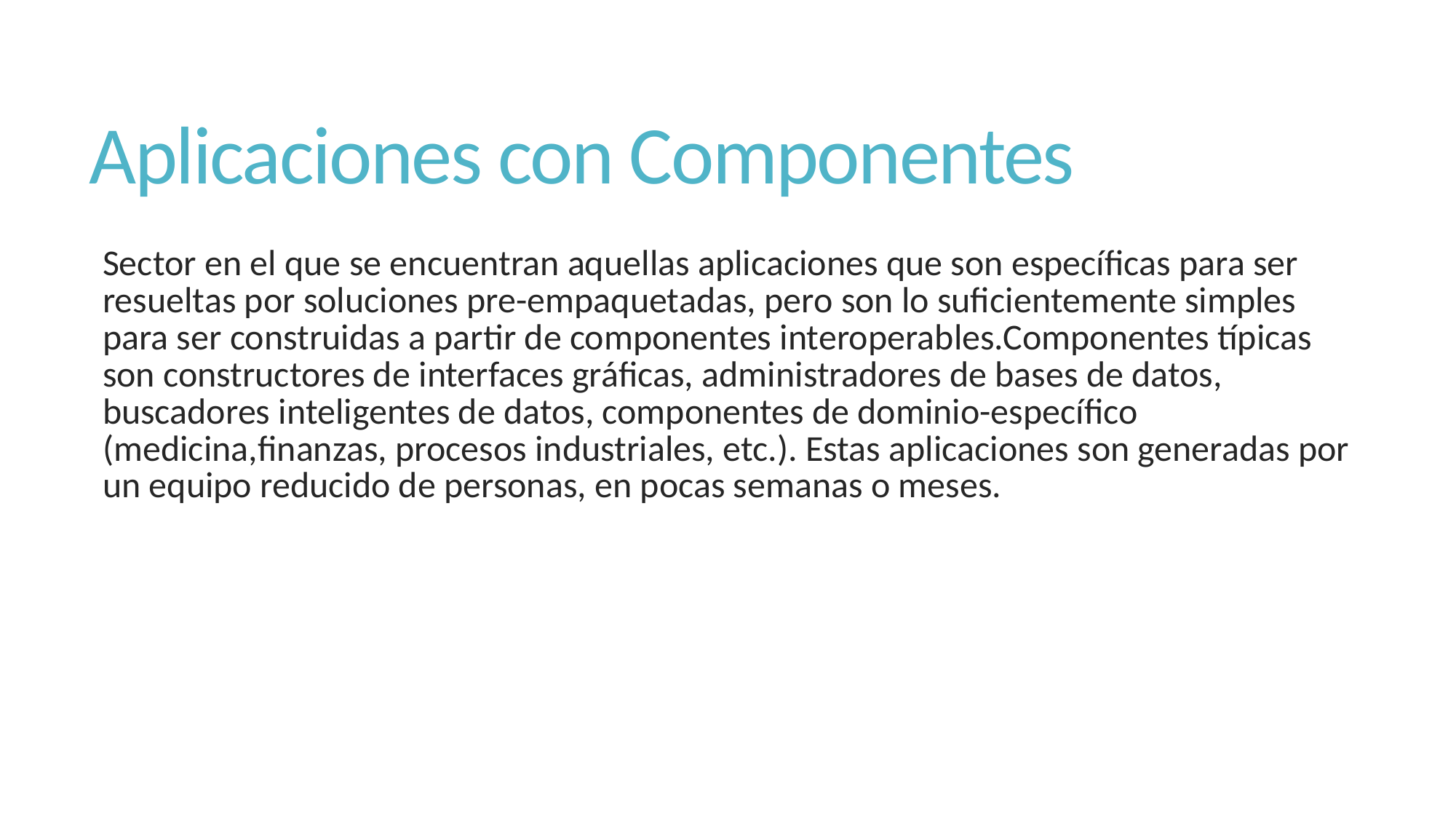

# Aplicaciones con Componentes
Sector en el que se encuentran aquellas aplicaciones que son específicas para ser resueltas por soluciones pre-empaquetadas, pero son lo suficientemente simples para ser construidas a partir de componentes interoperables.Componentes típicas son constructores de interfaces gráficas, administradores de bases de datos, buscadores inteligentes de datos, componentes de dominio-específico (medicina,finanzas, procesos industriales, etc.). Estas aplicaciones son generadas por un equipo reducido de personas, en pocas semanas o meses.